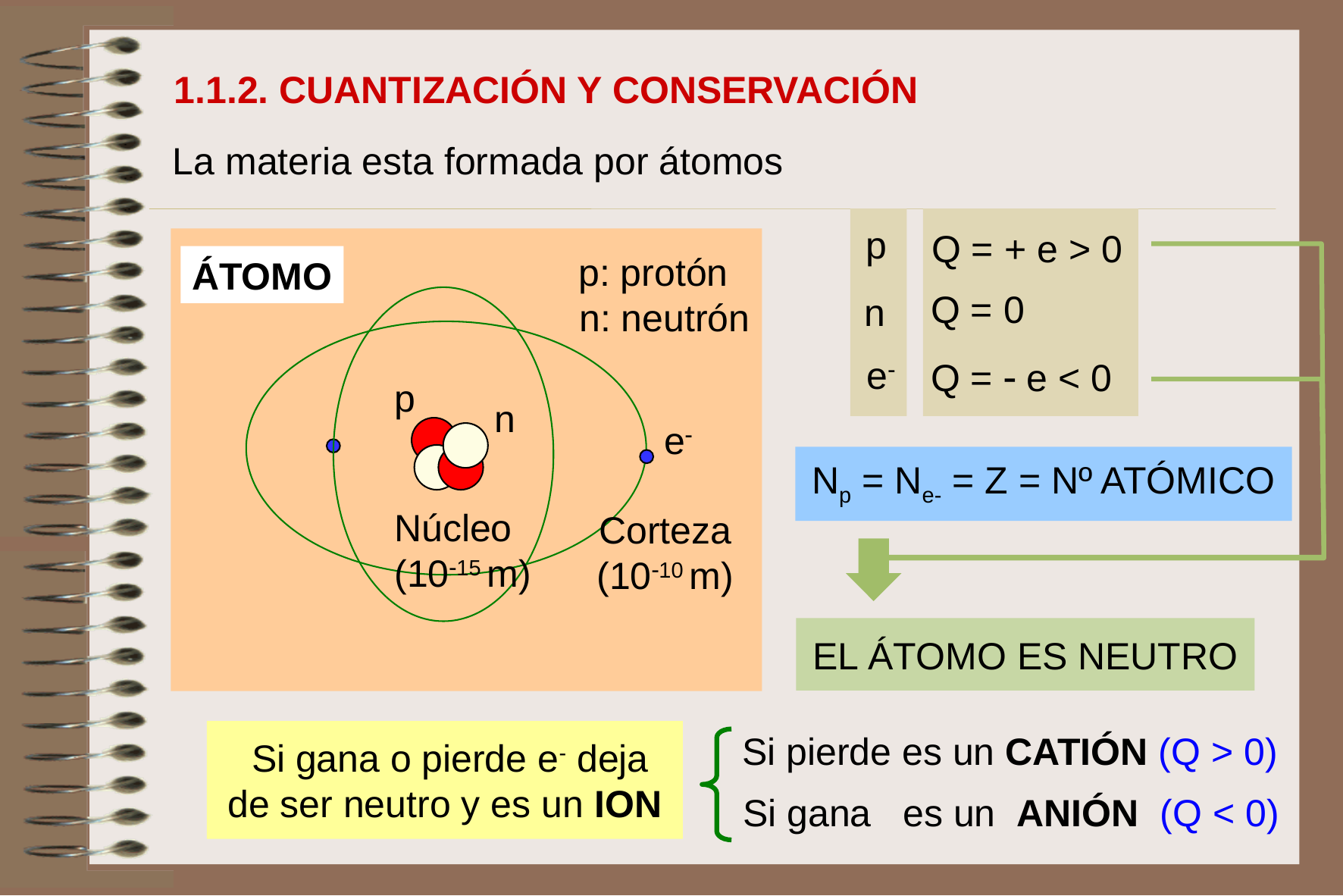

1.1.2. CUANTIZACIÓN Y CONSERVACIÓN
La materia esta formada por átomos

Q = + e > 0
Q = 0
Q = − e < 0

p
n
e−

p: protón

p
n
e−

Núcleo
(10−15 m)
Corteza
(10−10 m)
n: neutrón

ÁTOMO
Np = Ne- = Z = Nº ATÓMICO
EL ÁTOMO ES NEUTRO
 Si gana o pierde e- deja de ser neutro y es un ION
Si pierde es un CATIÓN (Q > 0)

Si gana   es un  ANIÓN  (Q < 0)